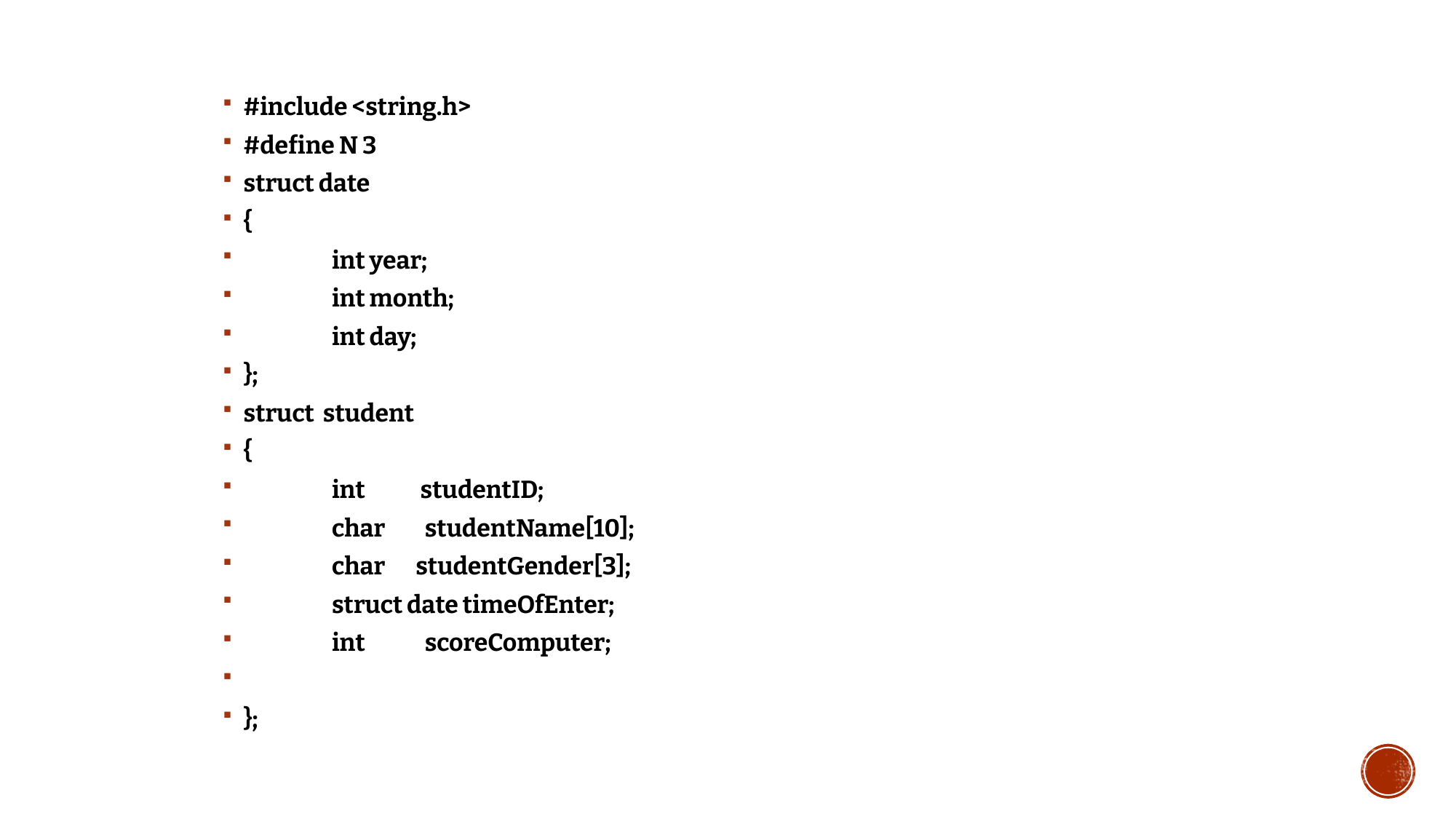

#include <string.h>
#define N 3
struct date
{
	int year;
	int month;
	int day;
};
struct  student
{
	int	studentID;
	char	 studentName[10];
	char       studentGender[3];
	struct date timeOfEnter;
	int  	 scoreComputer;

};
28